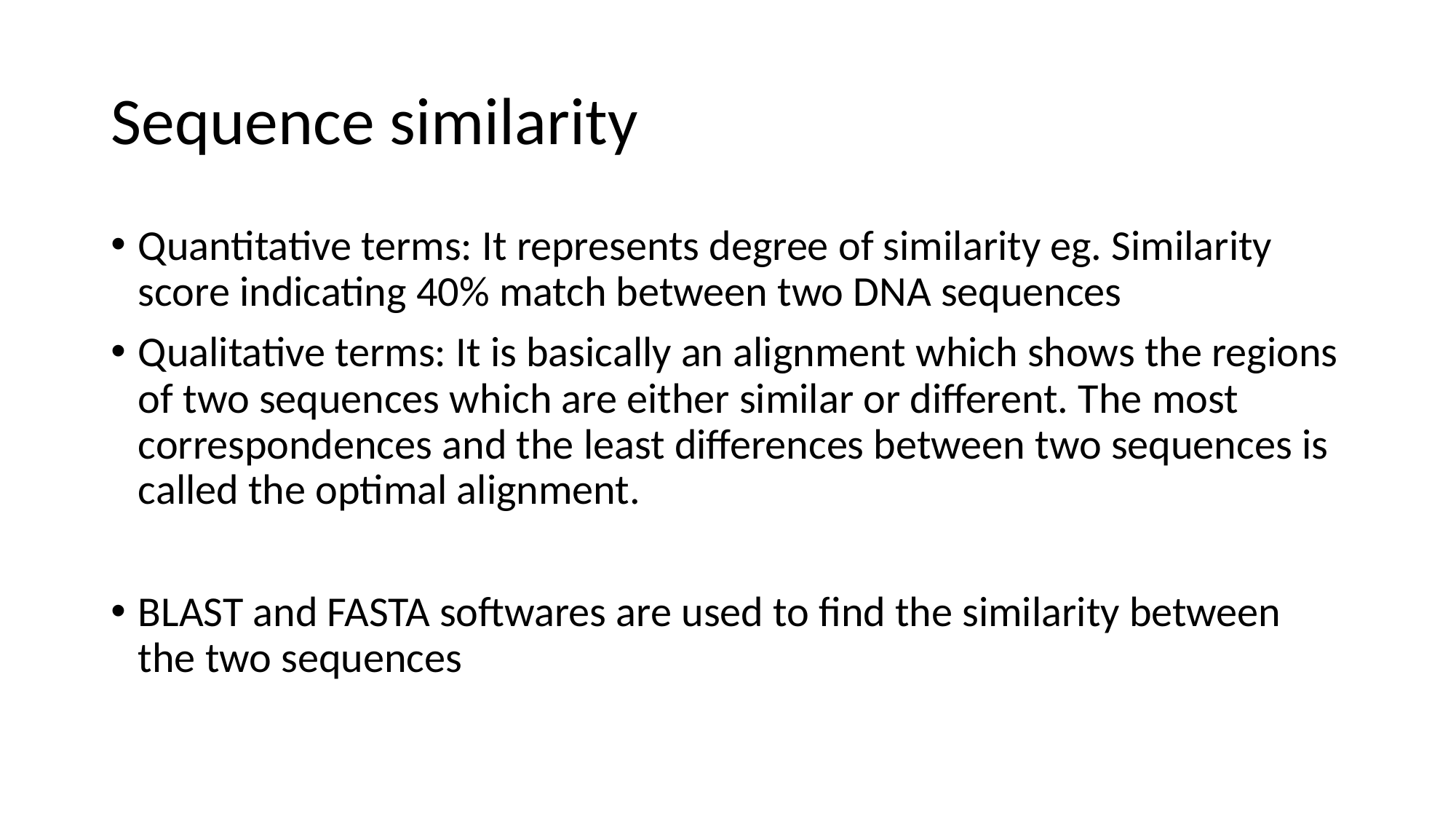

# Sequence similarity
Quantitative terms: It represents degree of similarity eg. Similarity score indicating 40% match between two DNA sequences
Qualitative terms: It is basically an alignment which shows the regions of two sequences which are either similar or different. The most correspondences and the least differences between two sequences is called the optimal alignment.

BLAST and FASTA softwares are used to find the similarity between the two sequences